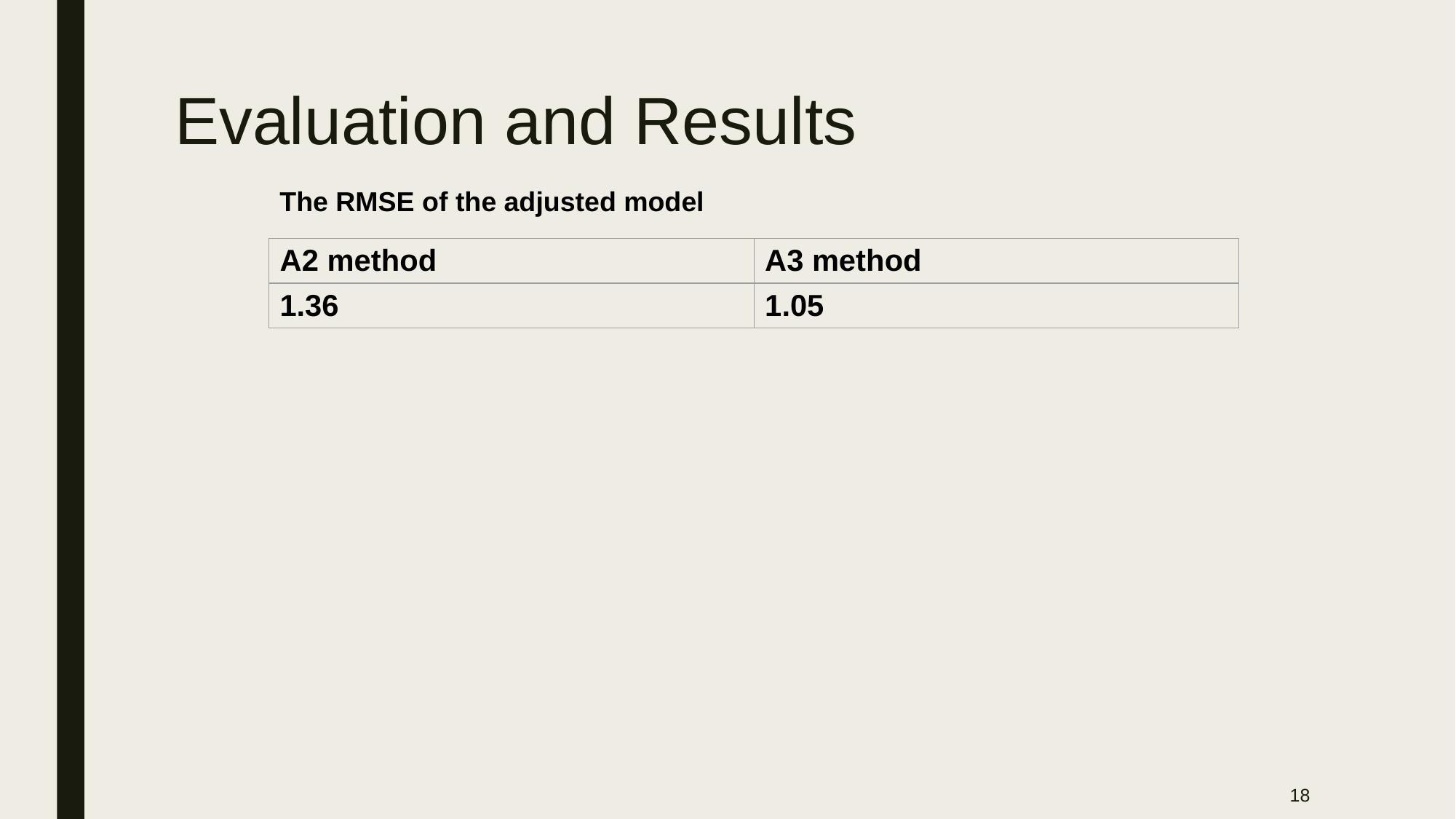

# Evaluation and Results
The RMSE of the adjusted model
| A2 method | A3 method |
| --- | --- |
| 1.36 | 1.05 |
18